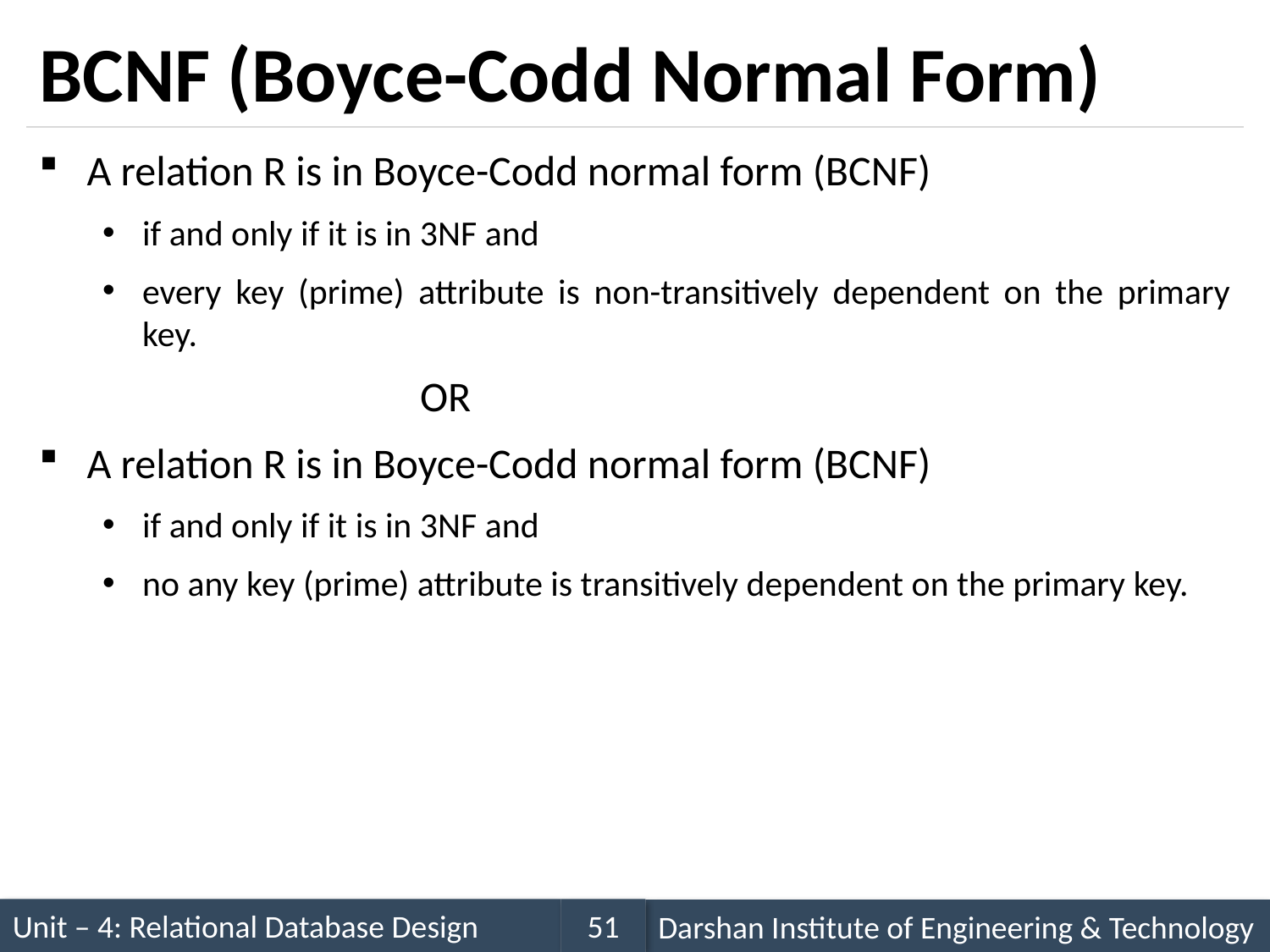

# BCNF (Boyce-Codd Normal Form)
A relation R is in Boyce-Codd normal form (BCNF)
if and only if it is in 3NF and
every key (prime) attribute is non-transitively dependent on the primary key.
			OR
A relation R is in Boyce-Codd normal form (BCNF)
if and only if it is in 3NF and
no any key (prime) attribute is transitively dependent on the primary key.